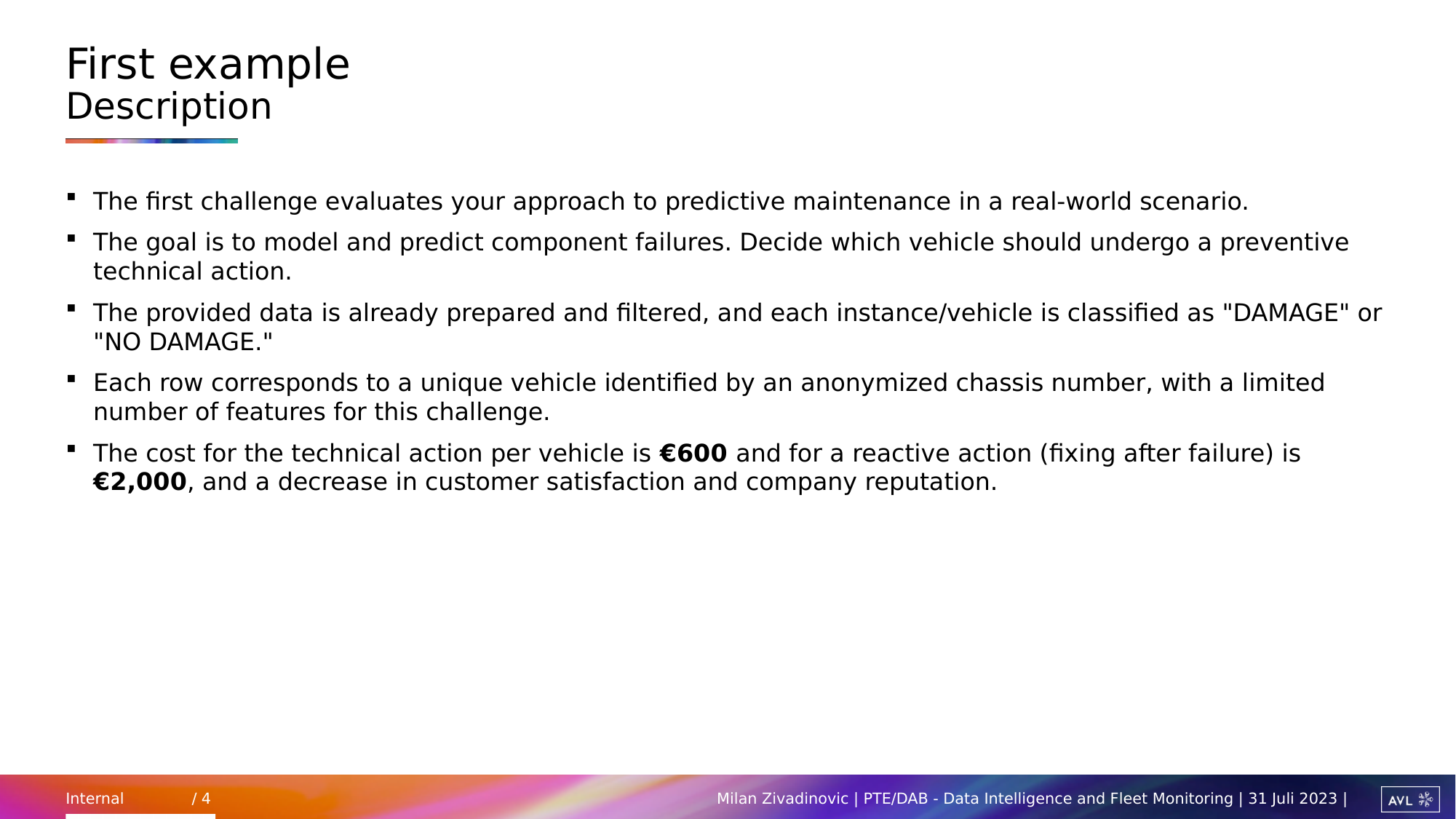

# First example Description
The first challenge evaluates your approach to predictive maintenance in a real-world scenario.
The goal is to model and predict component failures. Decide which vehicle should undergo a preventive technical action.
The provided data is already prepared and filtered, and each instance/vehicle is classified as "DAMAGE" or "NO DAMAGE."
Each row corresponds to a unique vehicle identified by an anonymized chassis number, with a limited number of features for this challenge.
The cost for the technical action per vehicle is €600 and for a reactive action (fixing after failure) is €2,000, and a decrease in customer satisfaction and company reputation.